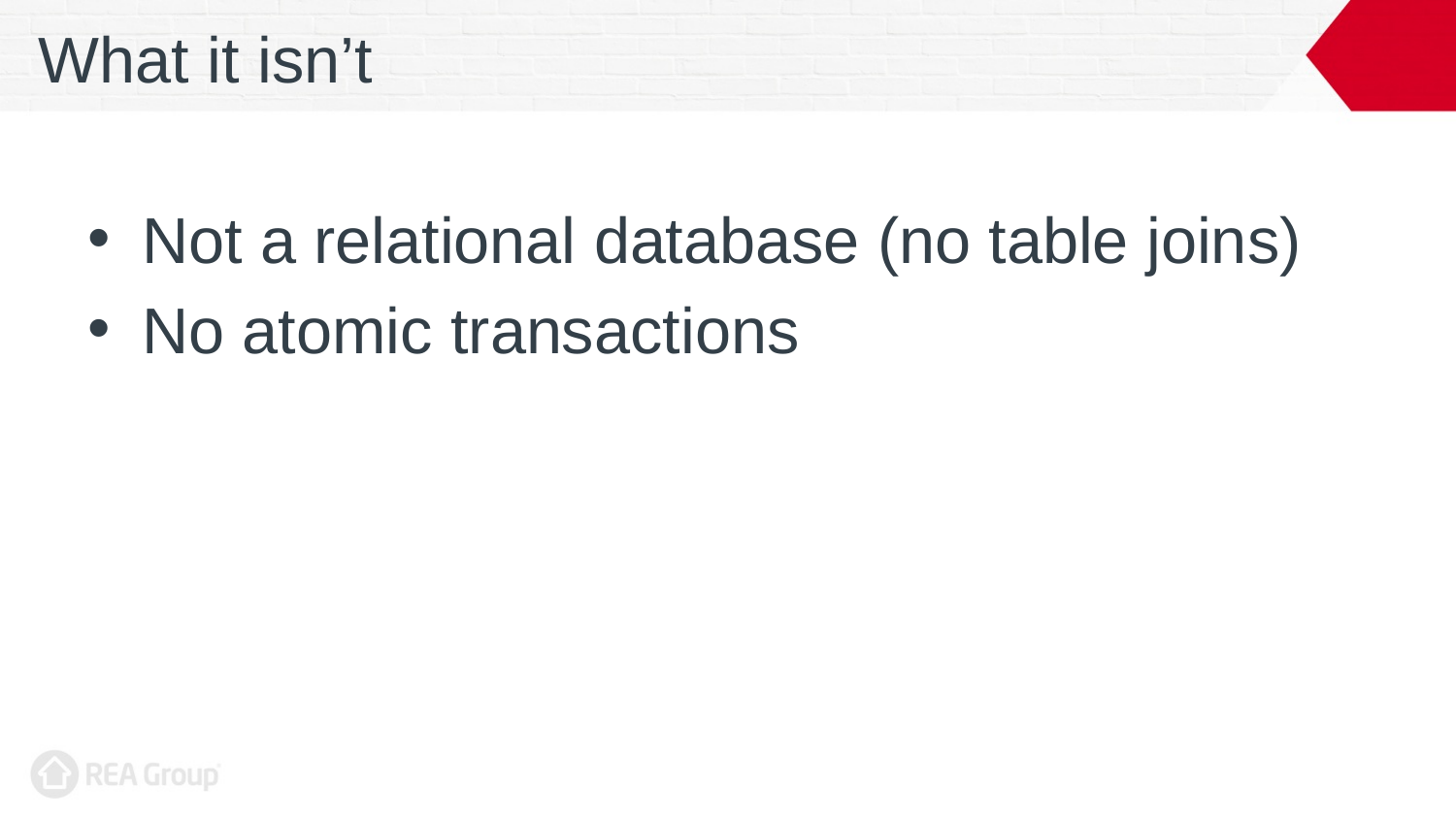

# What it isn’t
Not a relational database (no table joins)
No atomic transactions